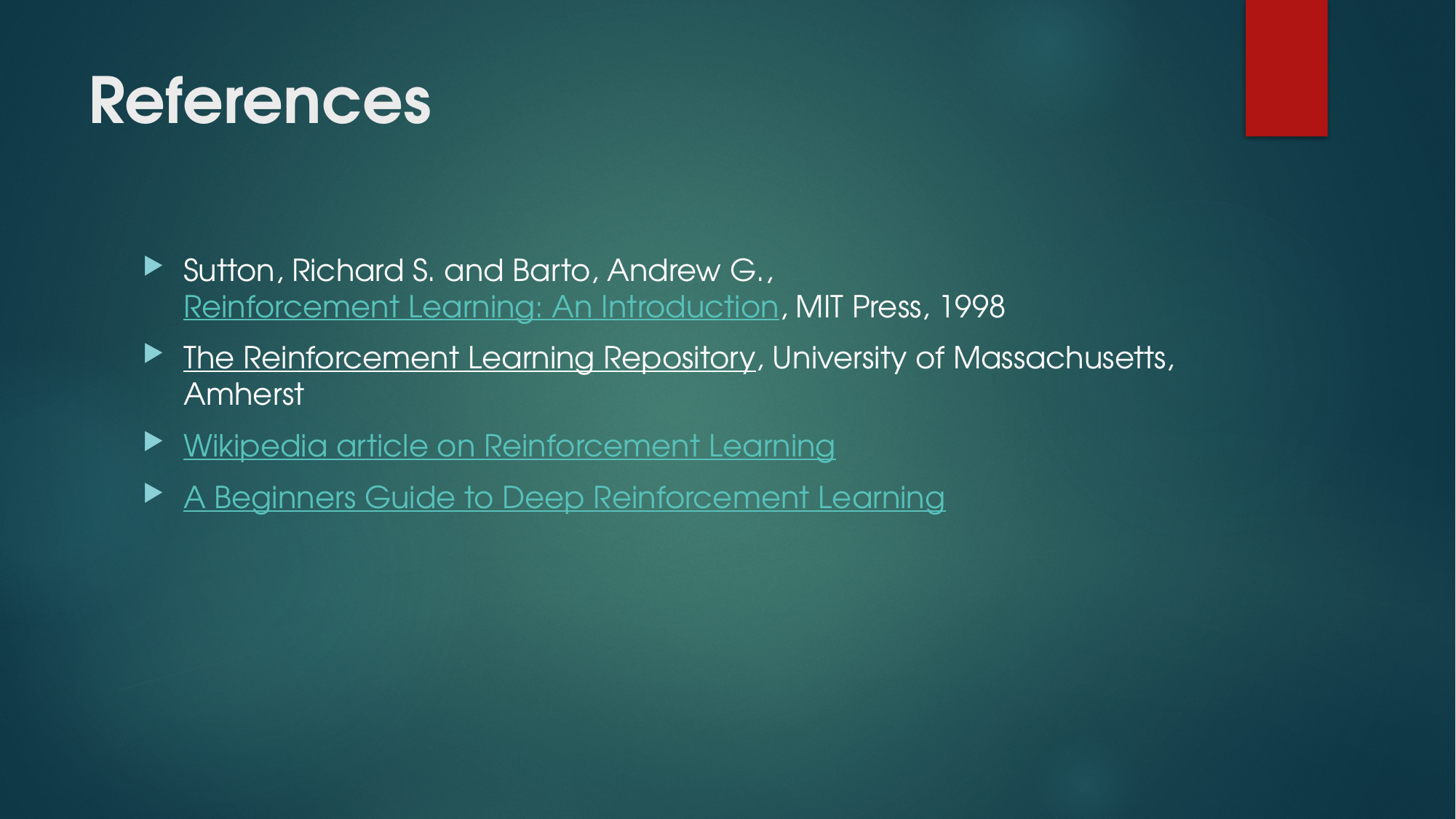

# References
Sutton, Richard S. and Barto, Andrew G., Reinforcement Learning: An Introduction, MIT Press, 1998
The Reinforcement Learning Repository, University of Massachusetts, Amherst
Wikipedia article on Reinforcement Learning
A Beginners Guide to Deep Reinforcement Learning